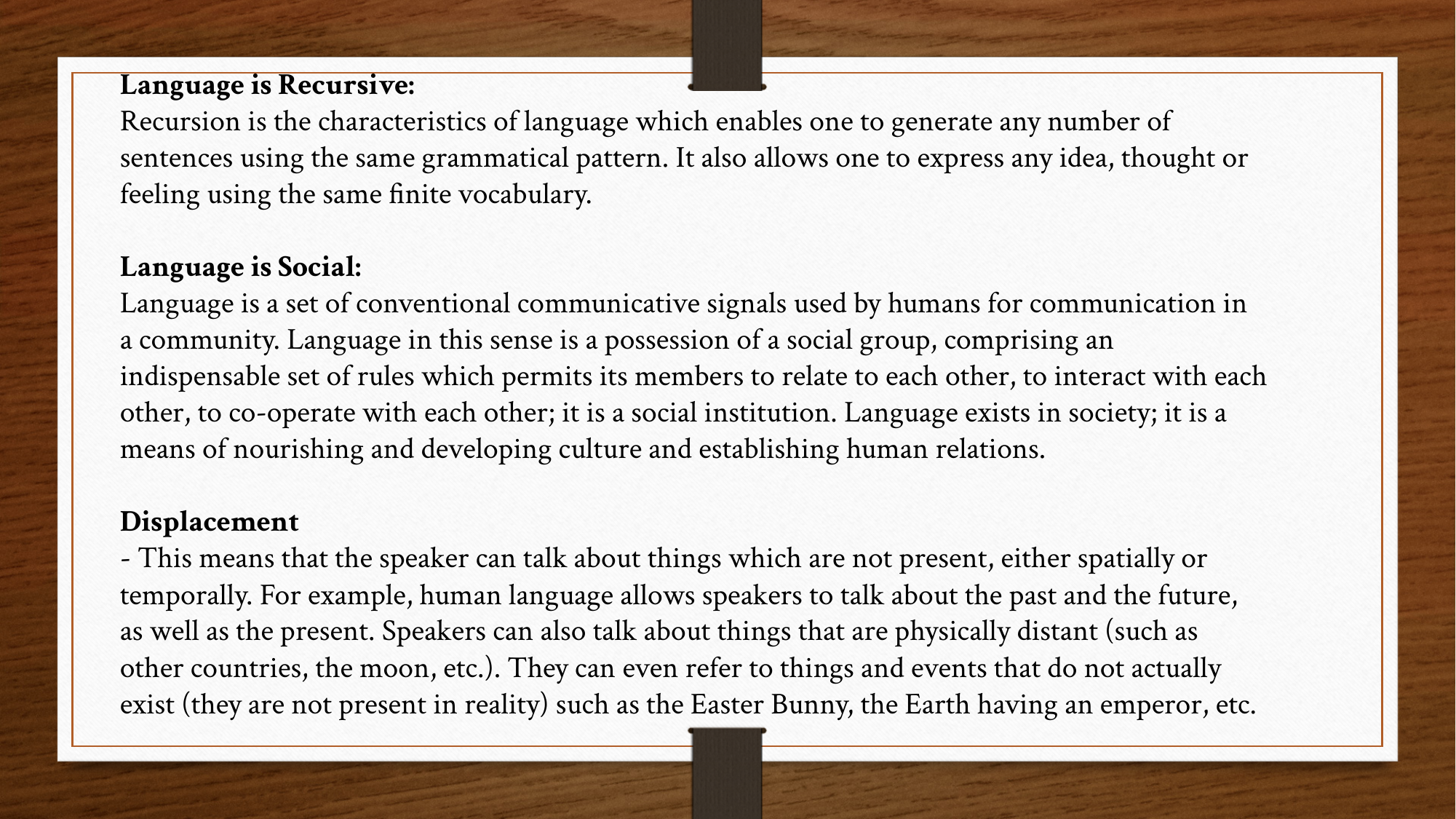

Language is Recursive:
Recursion is the characteristics of language which enables one to generate any number of
sentences using the same grammatical pattern. It also allows one to express any idea, thought or
feeling using the same finite vocabulary.

Language is Social:
Language is a set of conventional communicative signals used by humans for communication in
a community. Language in this sense is a possession of a social group, comprising an
indispensable set of rules which permits its members to relate to each other, to interact with each
other, to co-operate with each other; it is a social institution. Language exists in society; it is a
means of nourishing and developing culture and establishing human relations.

Displacement
- This means that the speaker can talk about things which are not present, either spatially or
temporally. For example, human language allows speakers to talk about the past and the future,
as well as the present. Speakers can also talk about things that are physically distant (such as
other countries, the moon, etc.). They can even refer to things and events that do not actually
exist (they are not present in reality) such as the Easter Bunny, the Earth having an emperor, etc.